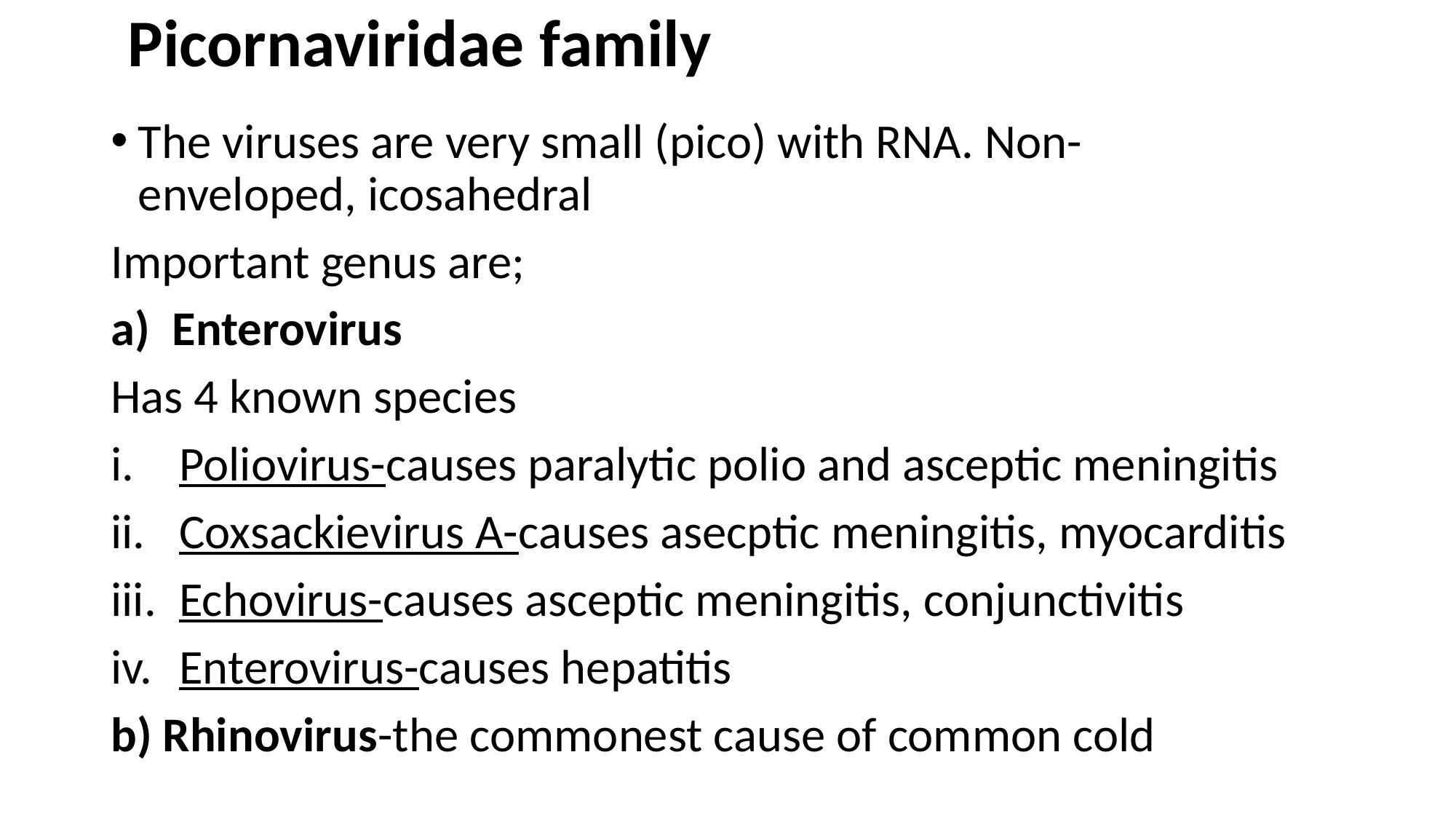

# Picornaviridae family
The viruses are very small (pico) with RNA. Non-enveloped, icosahedral
Important genus are;
Enterovirus
Has 4 known species
Poliovirus-causes paralytic polio and asceptic meningitis
Coxsackievirus A-causes asecptic meningitis, myocarditis
Echovirus-causes asceptic meningitis, conjunctivitis
Enterovirus-causes hepatitis
b) Rhinovirus-the commonest cause of common cold